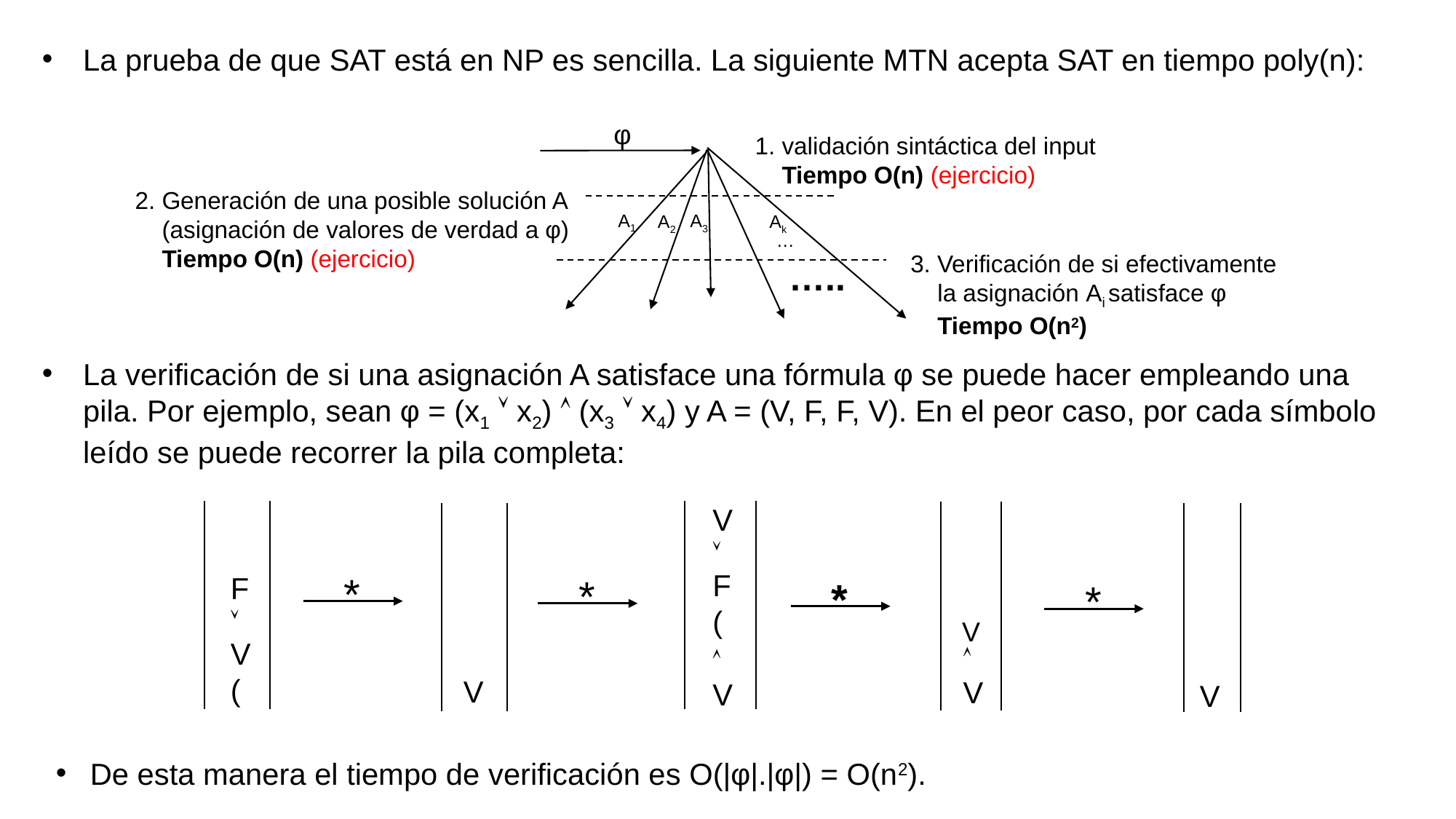

La prueba de que SAT está en NP es sencilla. La siguiente MTN acepta SAT en tiempo poly(n):
φ
1. validación sintáctica del input
    Tiempo O(n) (ejercicio)
2. Generación de una posible solución A
    (asignación de valores de verdad a φ)
    Tiempo O(n) (ejercicio)
A1
A3
A2
Ak
…
3. Verificación de si efectivamente
    la asignación Ai satisface φ
    Tiempo O(n2)
…..
La verificación de si una asignación A satisface una fórmula φ se puede hacer empleando una pila. Por ejemplo, sean φ = (x1 ∨ x2) ∧ (x3 ∨ x4) y A = (V, F, F, V). En el peor caso, por cada símbolo leído se puede recorrer la pila completa:
V
∨
F
(
∧ V
*
F
∨
V
(
*
*
*
V
∧ V
V
V
De esta manera el tiempo de verificación es O(|φ|.|φ|) = O(n2).